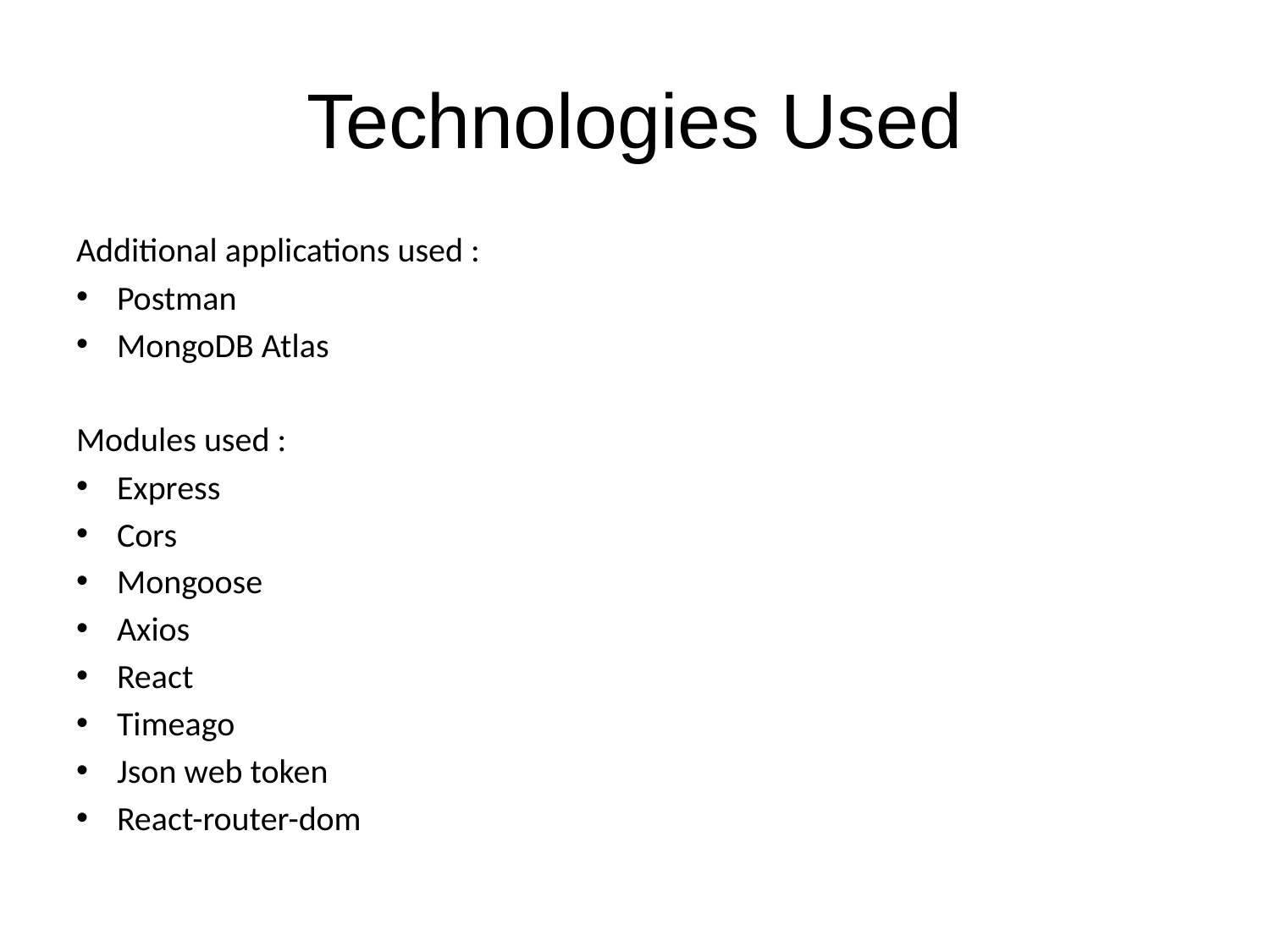

# Technologies Used
Additional applications used :
Postman
MongoDB Atlas

Modules used :
Express
Cors
Mongoose
Axios
React
Timeago
Json web token
React-router-dom